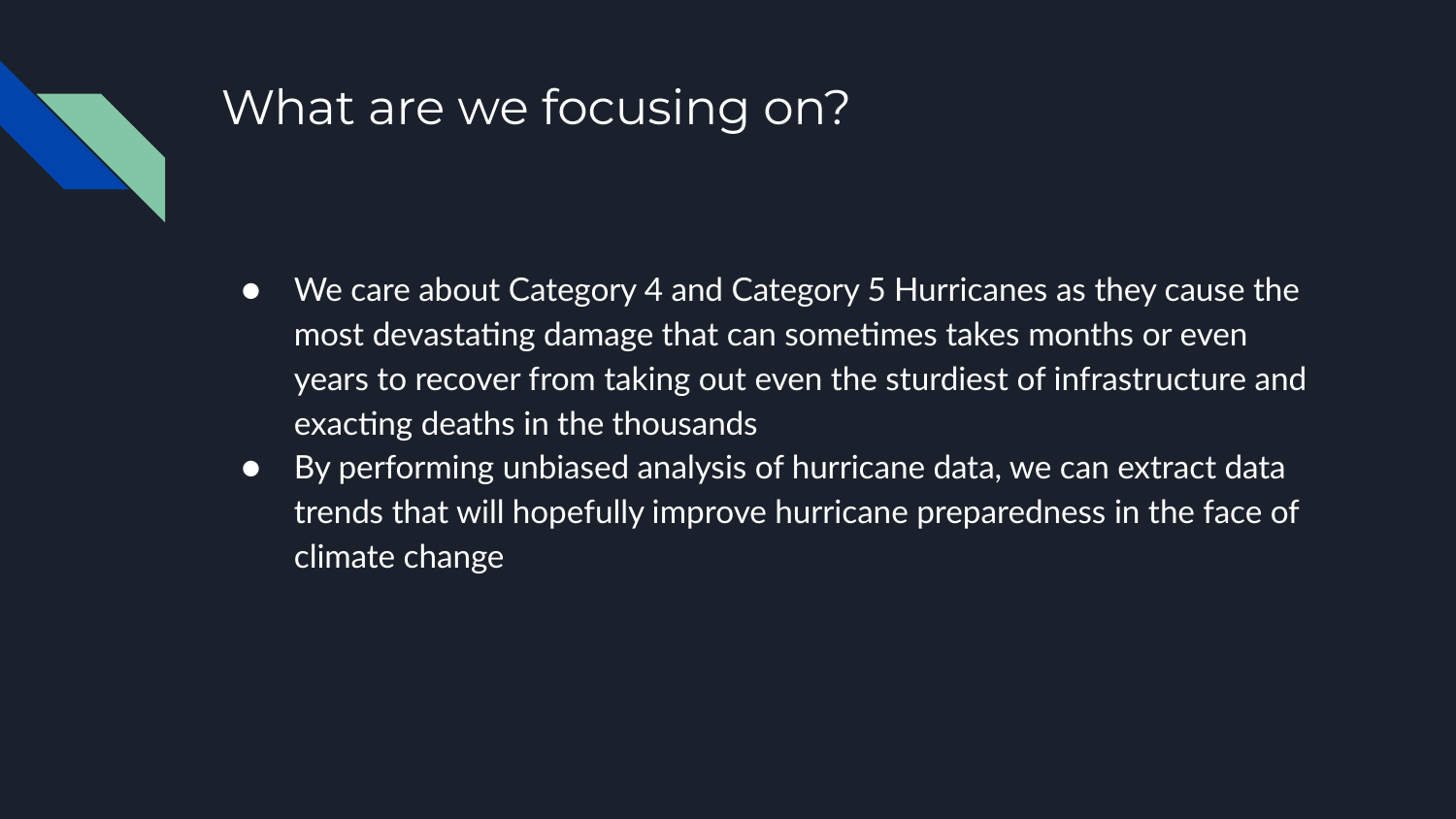

# What are we focusing on?
We care about Category 4 and Category 5 Hurricanes as they cause the most devastating damage that can sometimes takes months or even years to recover from taking out even the sturdiest of infrastructure and exacting deaths in the thousands
By performing unbiased analysis of hurricane data, we can extract data trends that will hopefully improve hurricane preparedness in the face of climate change